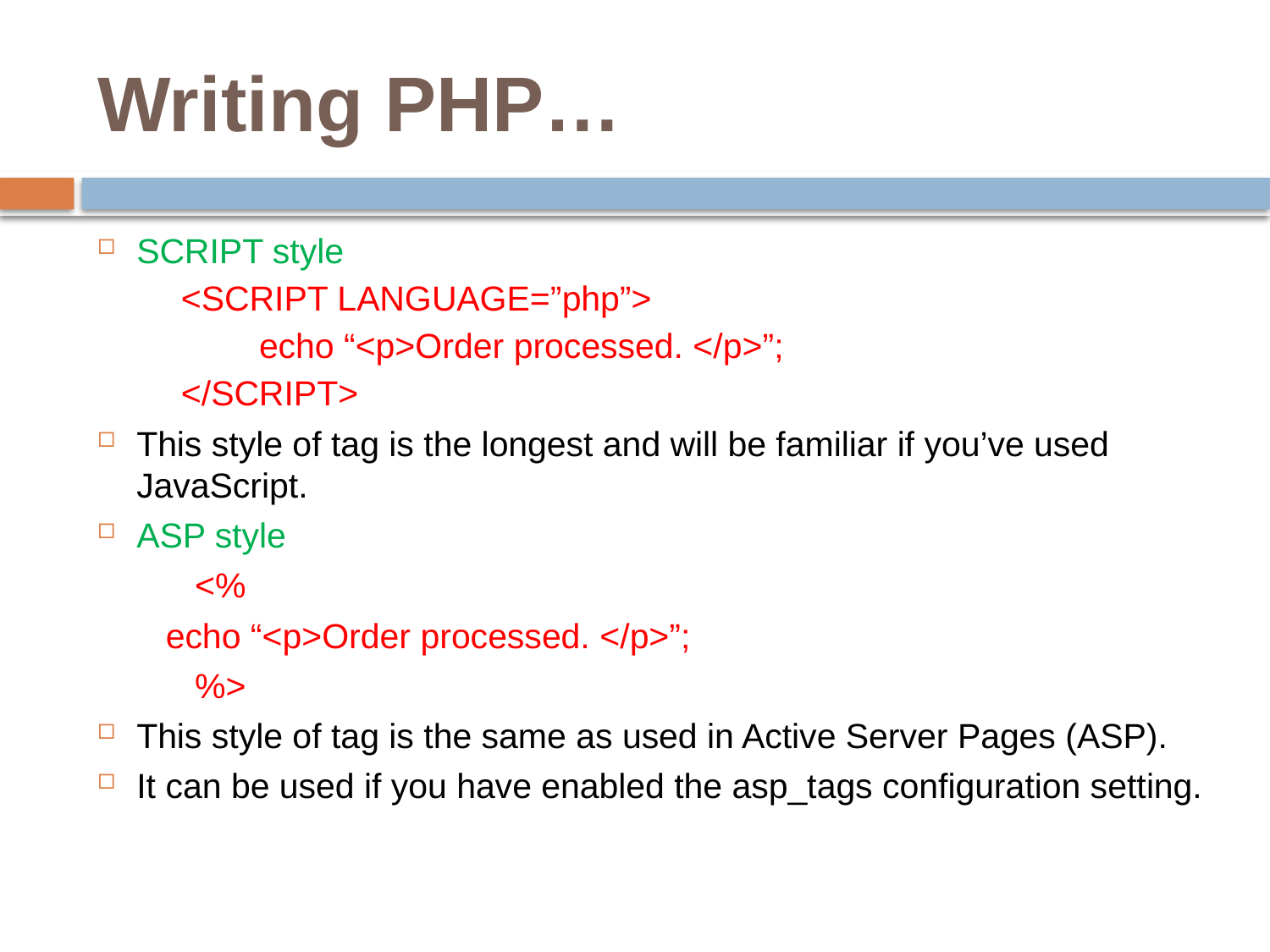

# Writing PHP…
SCRIPT style
<SCRIPT LANGUAGE=”php”>
        echo “<p>Order processed. </p>”;
</SCRIPT>
This style of tag is the longest and will be familiar if you’ve used JavaScript.
ASP style
	      <%
		   echo “<p>Order processed. </p>”;
	      %>
This style of tag is the same as used in Active Server Pages (ASP).
It can be used if you have enabled the asp_tags configuration setting.